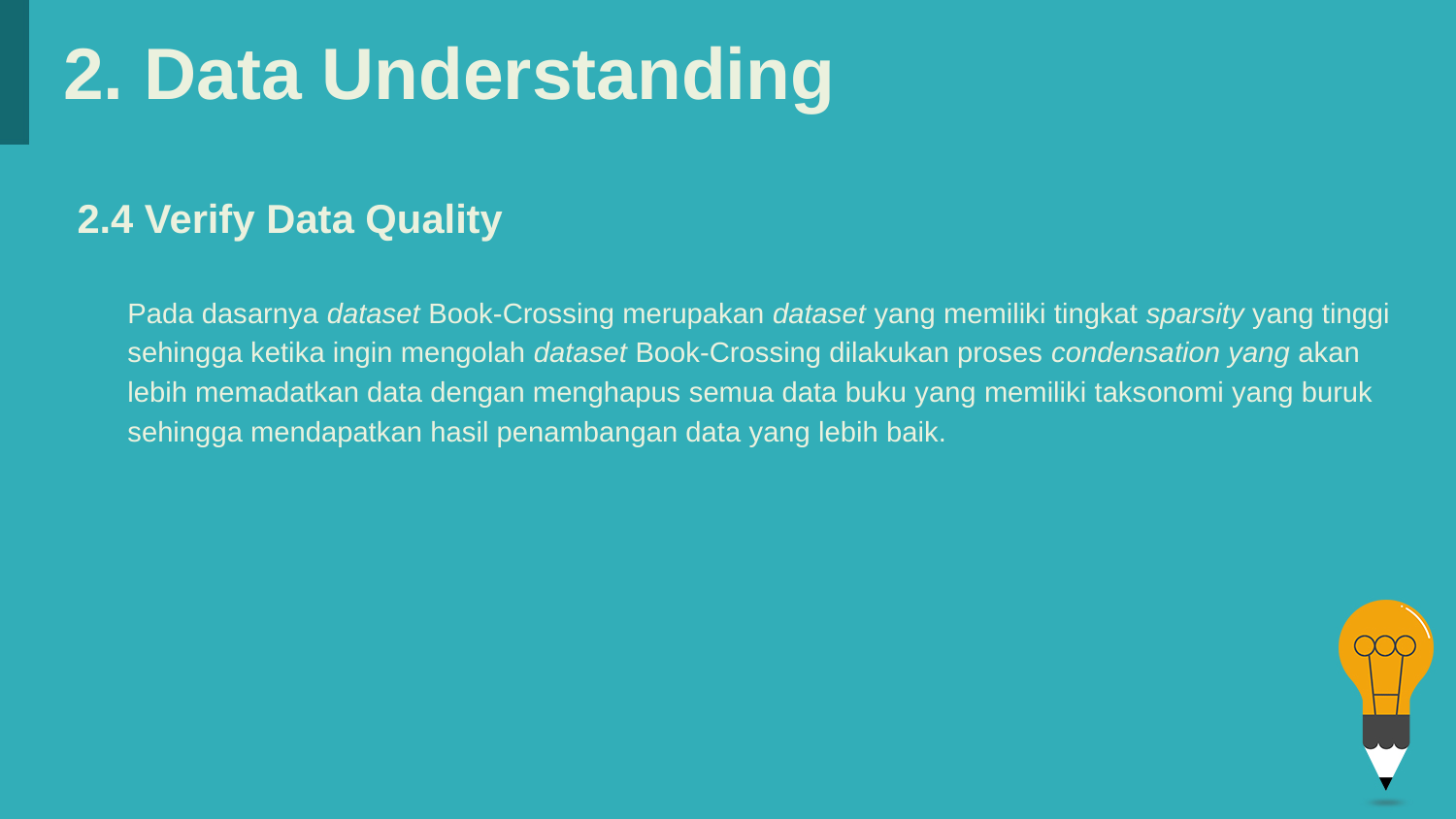

# 2. Data Understanding
2.4 Verify Data Quality
Pada dasarnya dataset Book-Crossing merupakan dataset yang memiliki tingkat sparsity yang tinggi
sehingga ketika ingin mengolah dataset Book-Crossing dilakukan proses condensation yang akan
lebih memadatkan data dengan menghapus semua data buku yang memiliki taksonomi yang buruk
sehingga mendapatkan hasil penambangan data yang lebih baik.